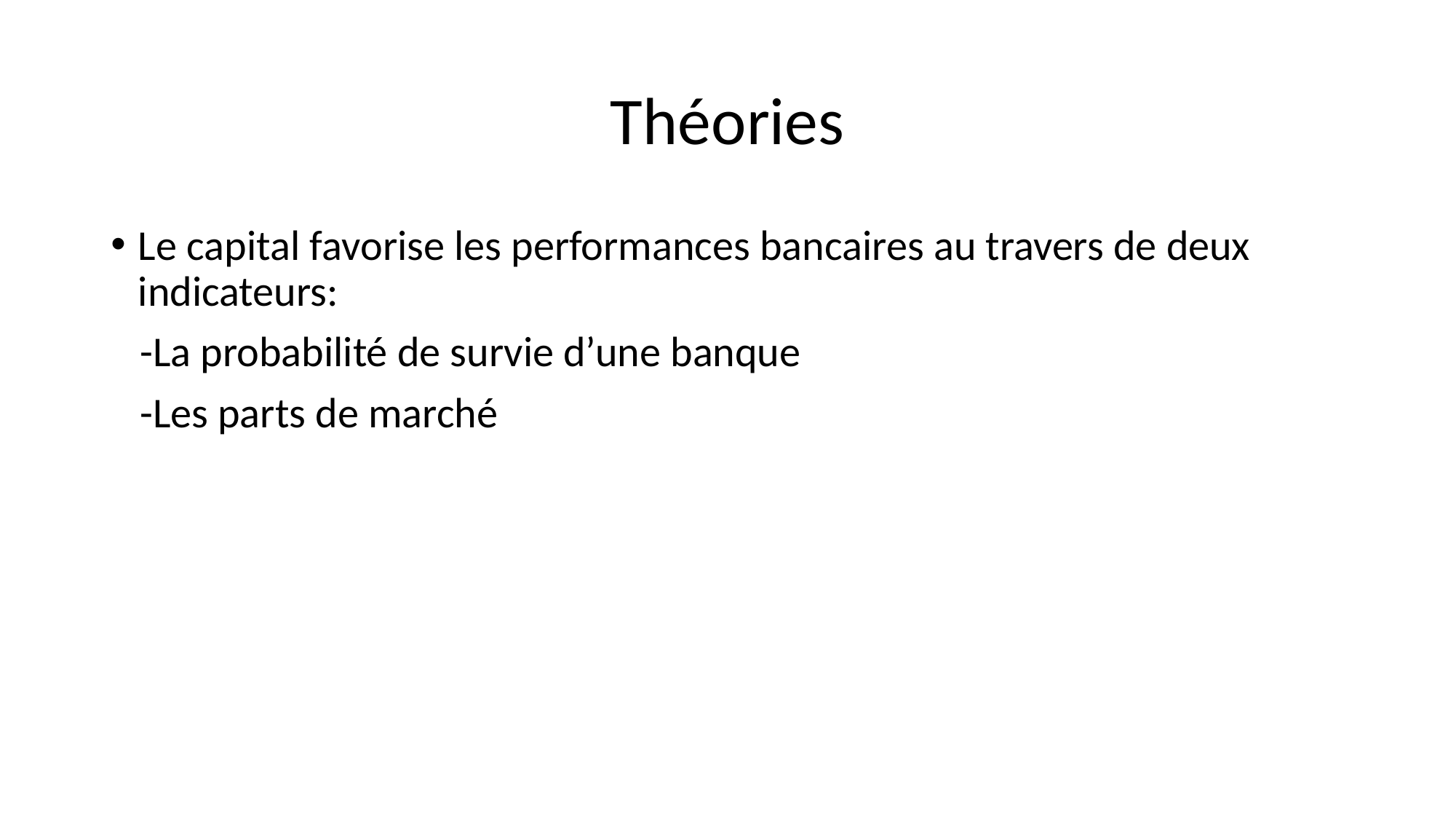

# Théories
Le capital favorise les performances bancaires au travers de deux indicateurs:
   -La probabilité de survie d’une banque
   -Les parts de marché